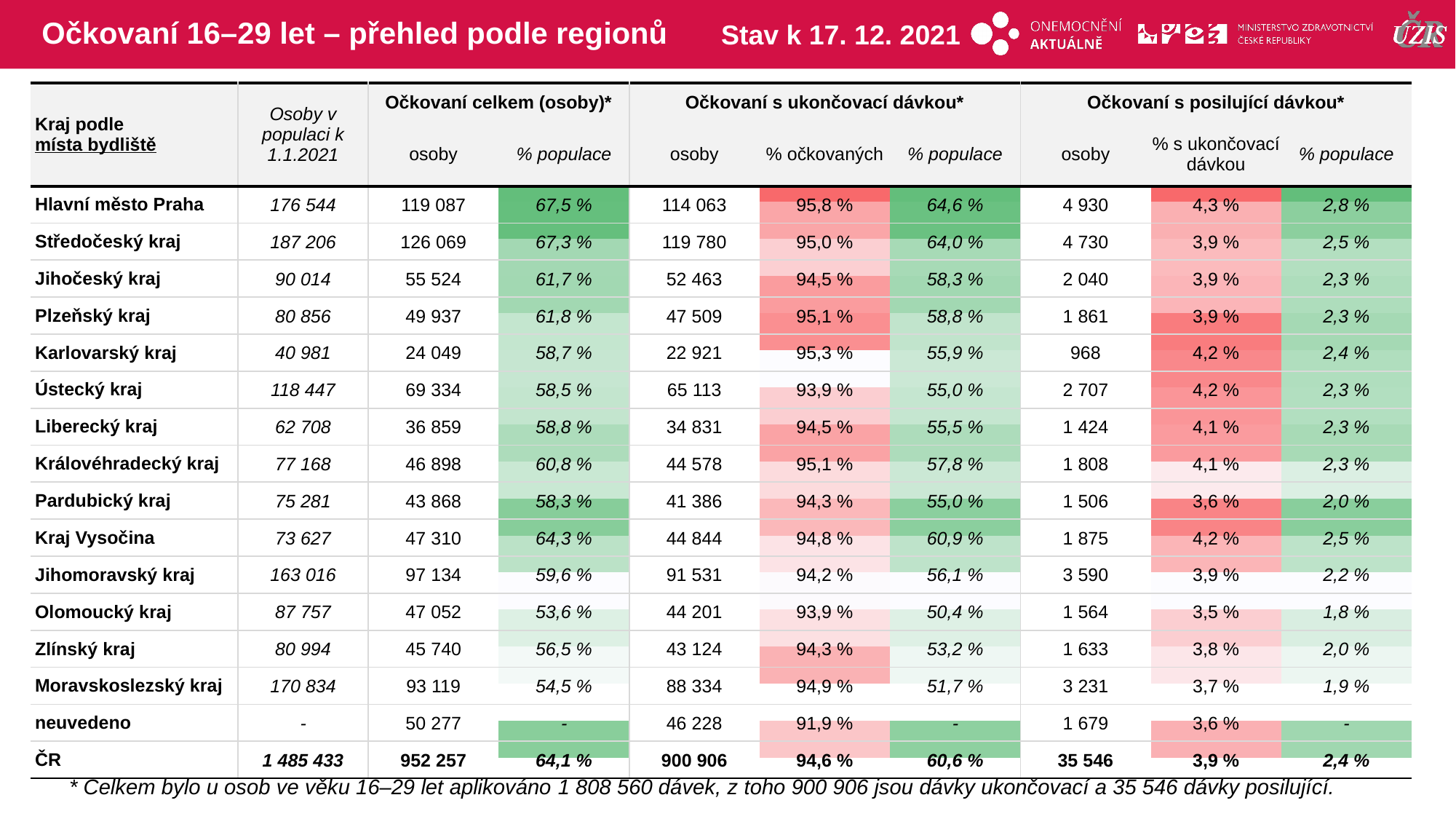

# Očkovaní 16–29 let – přehled podle regionů
Stav k 17. 12. 2021
| Kraj podle místa bydliště | Osoby v populaci k 1.1.2021 | Očkovaní celkem (osoby)\* |  | Očkovaní s ukončovací dávkou\* |  |  | Očkovaní s posilující dávkou\* |  |  |
| --- | --- | --- | --- | --- | --- | --- | --- | --- | --- |
|  |  | osoby | % populace | osoby | % očkovaných | % populace | osoby | % s ukončovací dávkou | % populace |
| Hlavní město Praha | 176 544 | 119 087 | 67,5 % | 114 063 | 95,8 % | 64,6 % | 4 930 | 4,3 % | 2,8 % |
| Středočeský kraj | 187 206 | 126 069 | 67,3 % | 119 780 | 95,0 % | 64,0 % | 4 730 | 3,9 % | 2,5 % |
| Jihočeský kraj | 90 014 | 55 524 | 61,7 % | 52 463 | 94,5 % | 58,3 % | 2 040 | 3,9 % | 2,3 % |
| Plzeňský kraj | 80 856 | 49 937 | 61,8 % | 47 509 | 95,1 % | 58,8 % | 1 861 | 3,9 % | 2,3 % |
| Karlovarský kraj | 40 981 | 24 049 | 58,7 % | 22 921 | 95,3 % | 55,9 % | 968 | 4,2 % | 2,4 % |
| Ústecký kraj | 118 447 | 69 334 | 58,5 % | 65 113 | 93,9 % | 55,0 % | 2 707 | 4,2 % | 2,3 % |
| Liberecký kraj | 62 708 | 36 859 | 58,8 % | 34 831 | 94,5 % | 55,5 % | 1 424 | 4,1 % | 2,3 % |
| Královéhradecký kraj | 77 168 | 46 898 | 60,8 % | 44 578 | 95,1 % | 57,8 % | 1 808 | 4,1 % | 2,3 % |
| Pardubický kraj | 75 281 | 43 868 | 58,3 % | 41 386 | 94,3 % | 55,0 % | 1 506 | 3,6 % | 2,0 % |
| Kraj Vysočina | 73 627 | 47 310 | 64,3 % | 44 844 | 94,8 % | 60,9 % | 1 875 | 4,2 % | 2,5 % |
| Jihomoravský kraj | 163 016 | 97 134 | 59,6 % | 91 531 | 94,2 % | 56,1 % | 3 590 | 3,9 % | 2,2 % |
| Olomoucký kraj | 87 757 | 47 052 | 53,6 % | 44 201 | 93,9 % | 50,4 % | 1 564 | 3,5 % | 1,8 % |
| Zlínský kraj | 80 994 | 45 740 | 56,5 % | 43 124 | 94,3 % | 53,2 % | 1 633 | 3,8 % | 2,0 % |
| Moravskoslezský kraj | 170 834 | 93 119 | 54,5 % | 88 334 | 94,9 % | 51,7 % | 3 231 | 3,7 % | 1,9 % |
| neuvedeno | - | 50 277 | - | 46 228 | 91,9 % | - | 1 679 | 3,6 % | - |
| ČR | 1 485 433 | 952 257 | 64,1 % | 900 906 | 94,6 % | 60,6 % | 35 546 | 3,9 % | 2,4 % |
|  |  |  |  |  |  |  |  |  |
| --- | --- | --- | --- | --- | --- | --- | --- | --- |
|  |  |  |  |  |  |  |  |  |
|  |  |  |  |  |  |  |  |  |
|  |  |  |  |  |  |  |  |  |
|  |  |  |  |  |  |  |  |  |
|  |  |  |  |  |  |  |  |  |
|  |  |  |  |  |  |  |  |  |
|  |  |  |  |  |  |  |  |  |
|  |  |  |  |  |  |  |  |  |
|  |  |  |  |  |  |  |  |  |
|  |  |  |  |  |  |  |  |  |
|  |  |  |  |  |  |  |  |  |
|  |  |  |  |  |  |  |  |  |
|  |  |  |  |  |  |  |  |  |
|  |  |  |  |  |  |  |  |  |
|  |  |  |  |  |  |  |  |  |
* Celkem bylo u osob ve věku 16–29 let aplikováno 1 808 560 dávek, z toho 900 906 jsou dávky ukončovací a 35 546 dávky posilující.